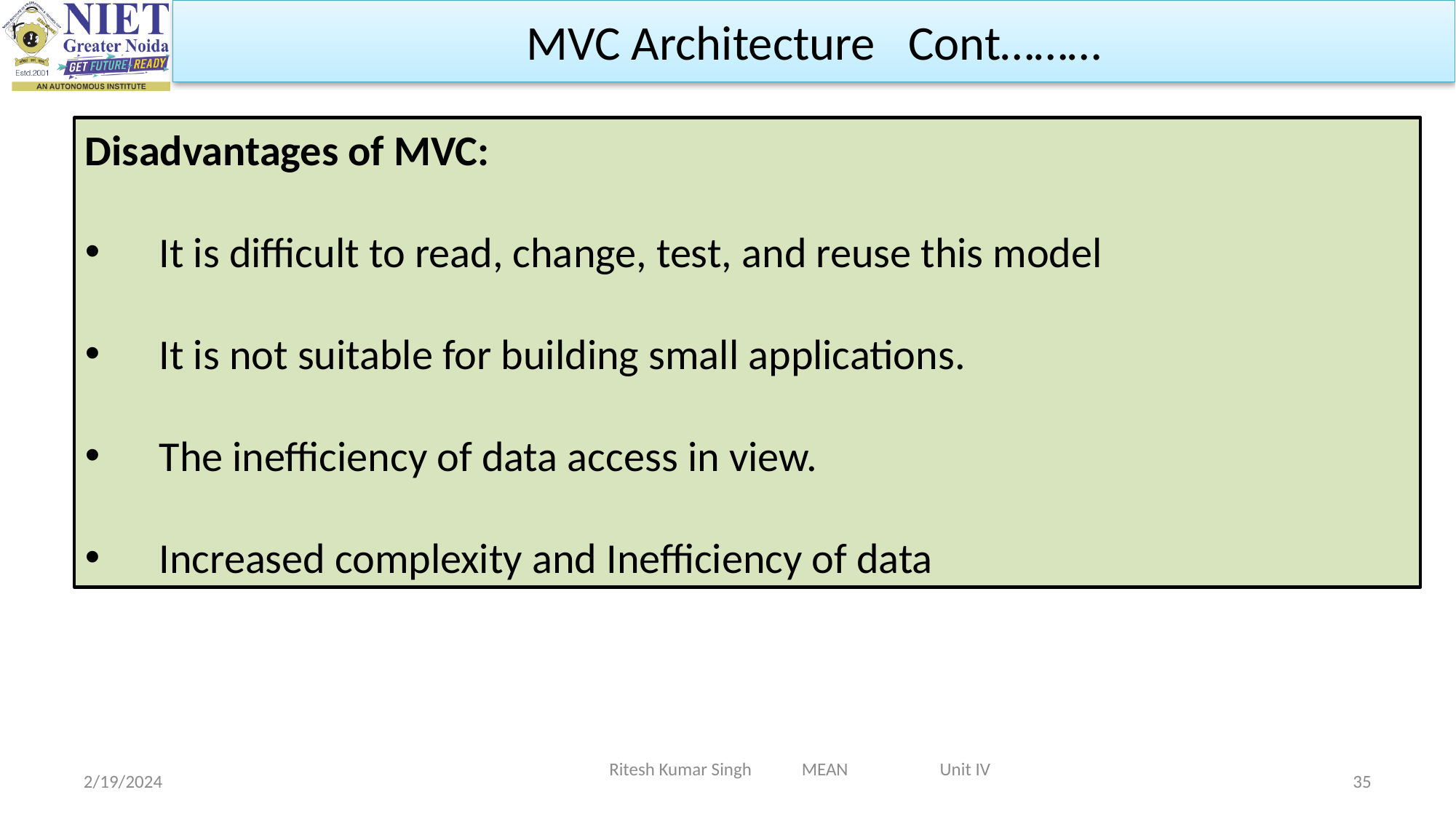

MVC Architecture   Cont………
Disadvantages of MVC:

  It is difficult to read, change, test, and reuse this model

  It is not suitable for building small applications.

  The inefficiency of data access in view.

  Increased complexity and Inefficiency of data

Ritesh Kumar Singh            MEAN                      Unit IV
2/19/2024
35